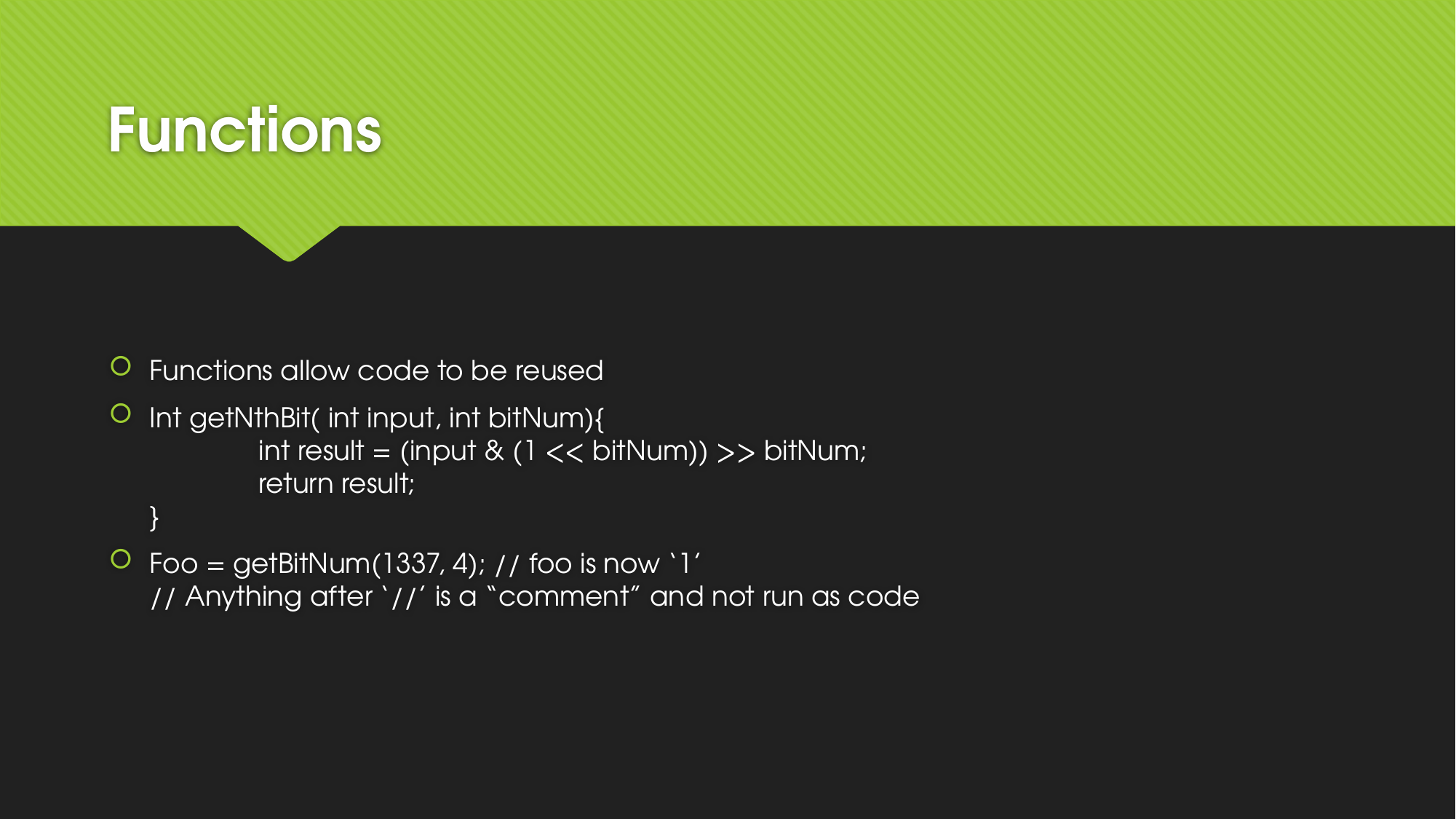

# Functions
Functions allow code to be reused
Int getNthBit( int input, int bitNum){
	int result = (input & (1 << bitNum)) >> bitNum;
	return result;
}
Foo = getBitNum(1337, 4); // foo is now ‘1’
// Anything after ‘//’ is a “comment” and not run as code